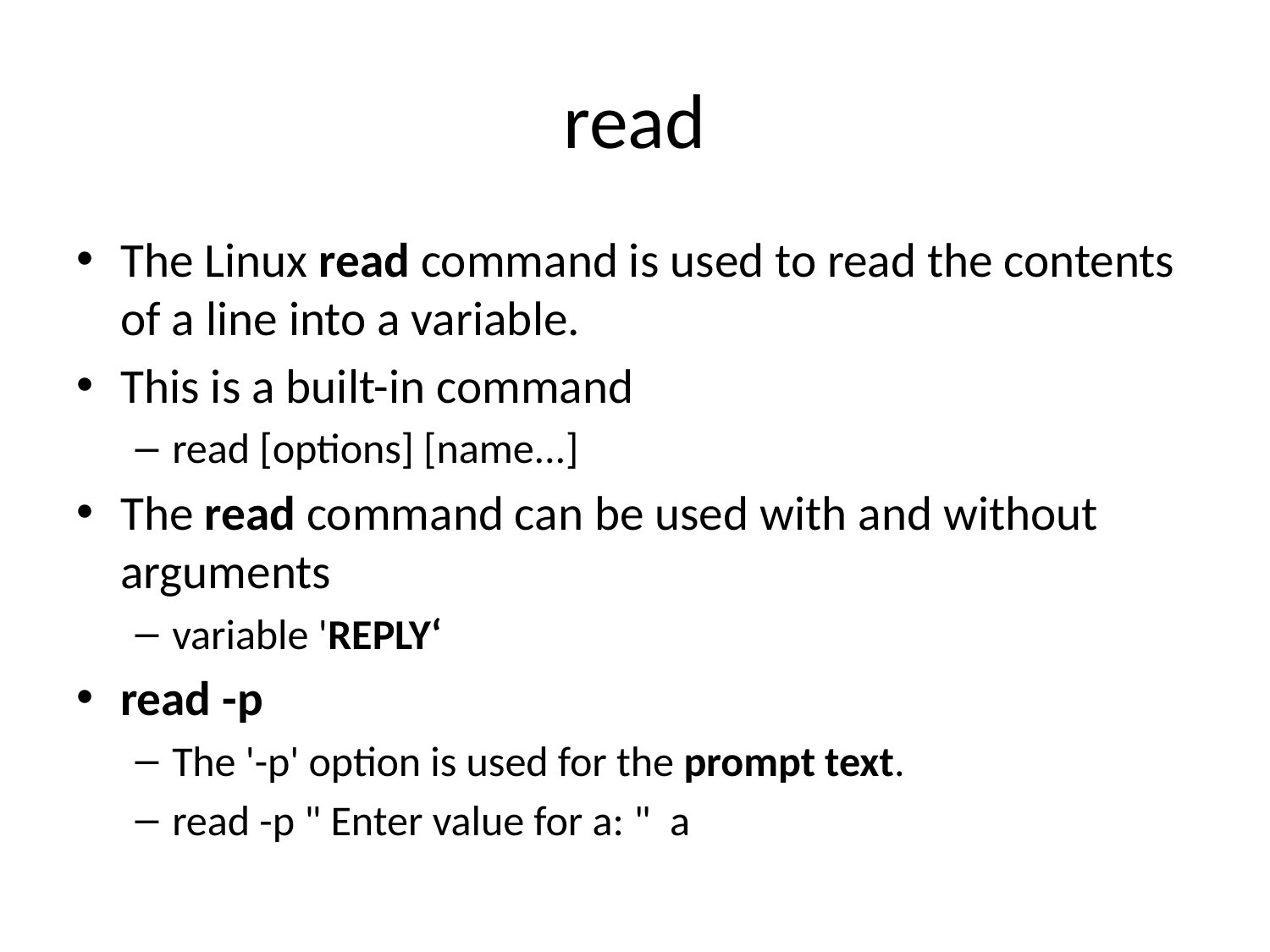

# read
The Linux read command is used to read the contents of a line into a variable.
This is a built-in command
read [options] [name...]
The read command can be used with and without arguments
variable 'REPLY‘
read -p
The '-p' option is used for the prompt text.
read -p " Enter value for a: "  a